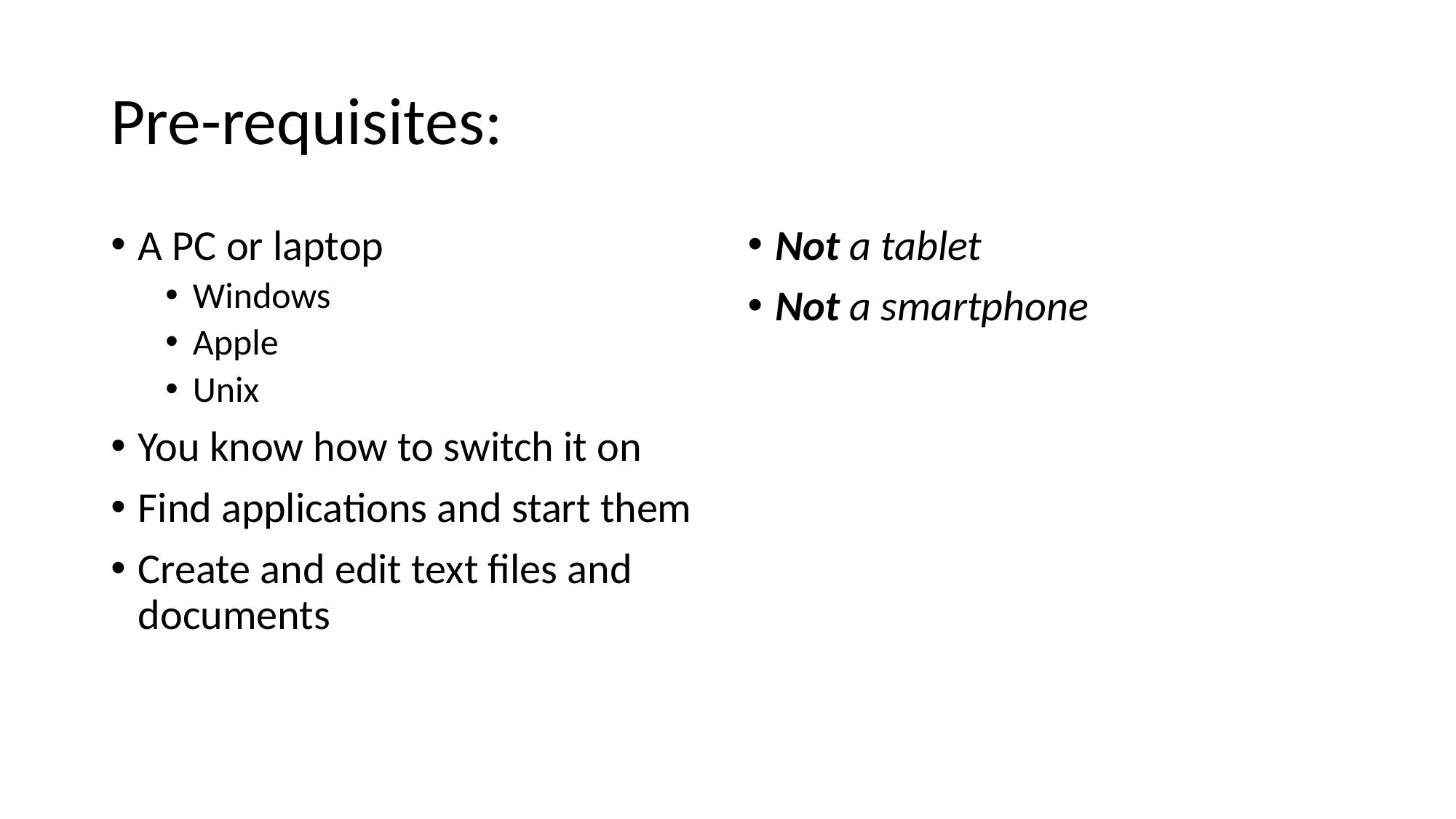

# Pre-requisites:
A PC or laptop
Windows
Apple
Unix
You know how to switch it on
Find applications and start them
Create and edit text files and documents

Not a tablet
Not a smartphone